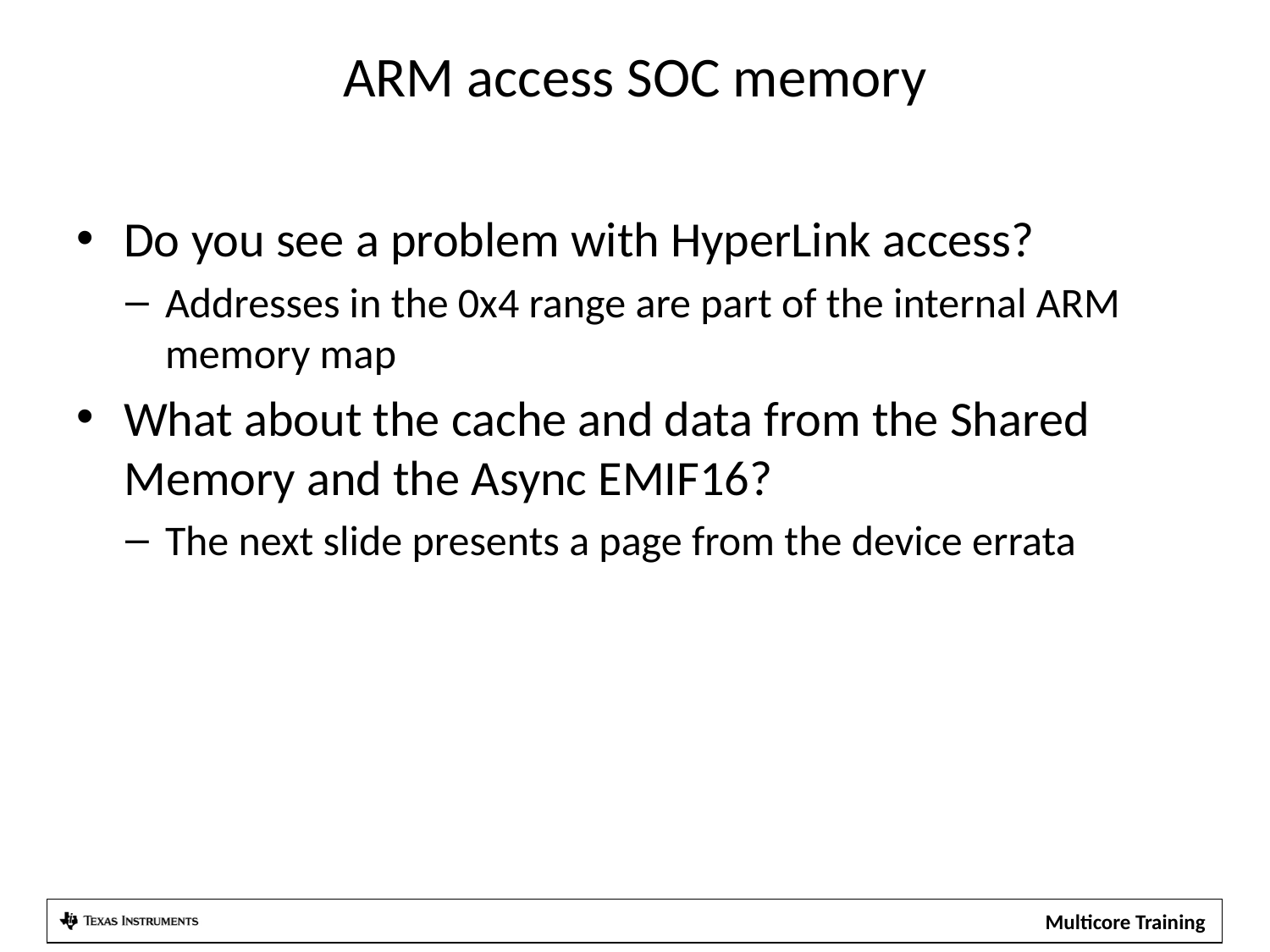

# ARM access SOC memory
Do you see a problem with HyperLink access?
Addresses in the 0x4 range are part of the internal ARM memory map
What about the cache and data from the Shared Memory and the Async EMIF16?
The next slide presents a page from the device errata